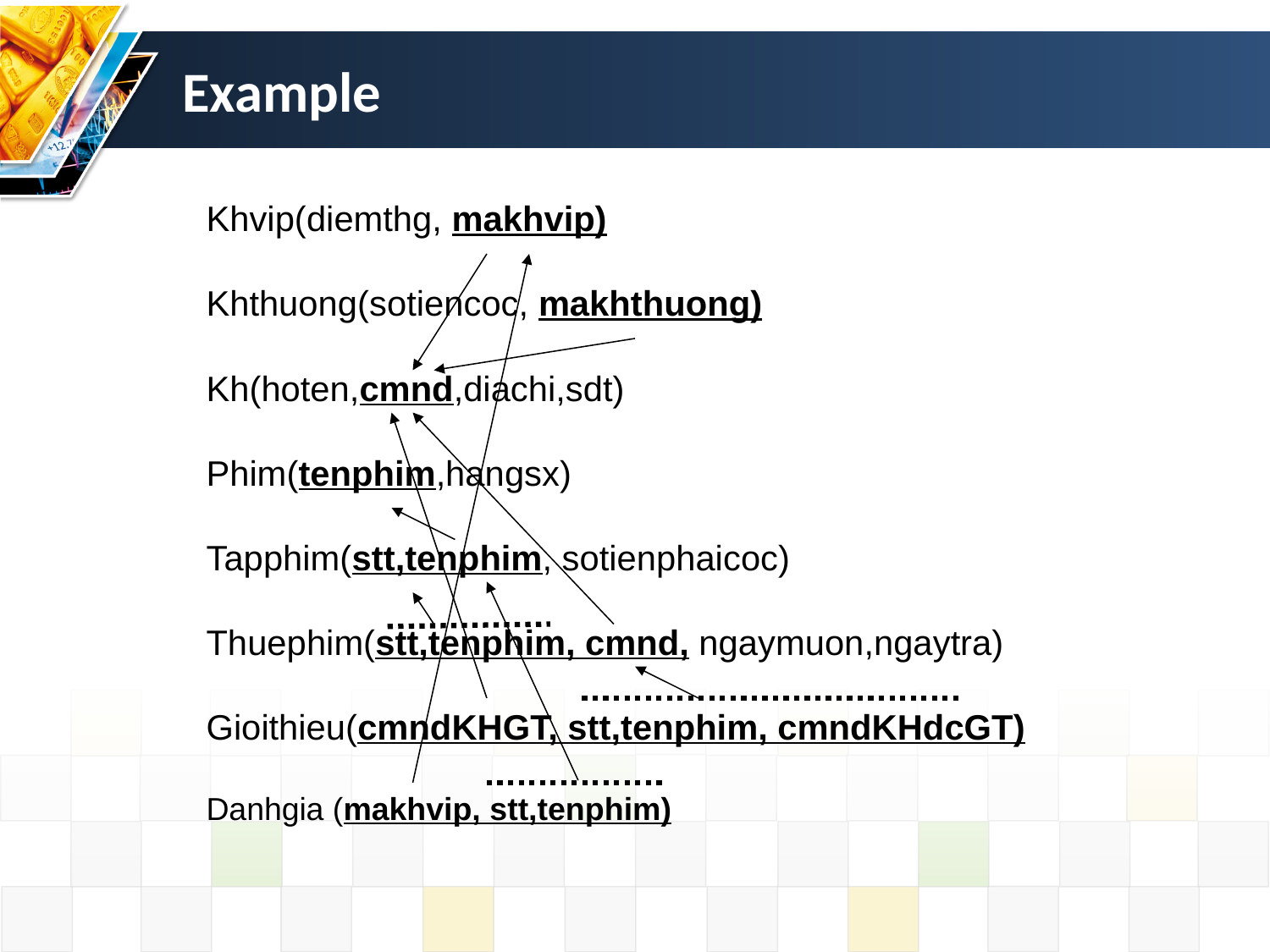

# Example
Khvip(diemthg, makhvip)

Khthuong(sotiencoc, makhthuong)

Kh(hoten,cmnd,diachi,sdt)

Phim(tenphim,hangsx)

Tapphim(stt,tenphim, sotienphaicoc)

Thuephim(stt,tenphim, cmnd, ngaymuon,ngaytra)

Gioithieu(cmndKHGT, stt,tenphim, cmndKHdcGT)

Danhgia (makhvip, stt,tenphim)